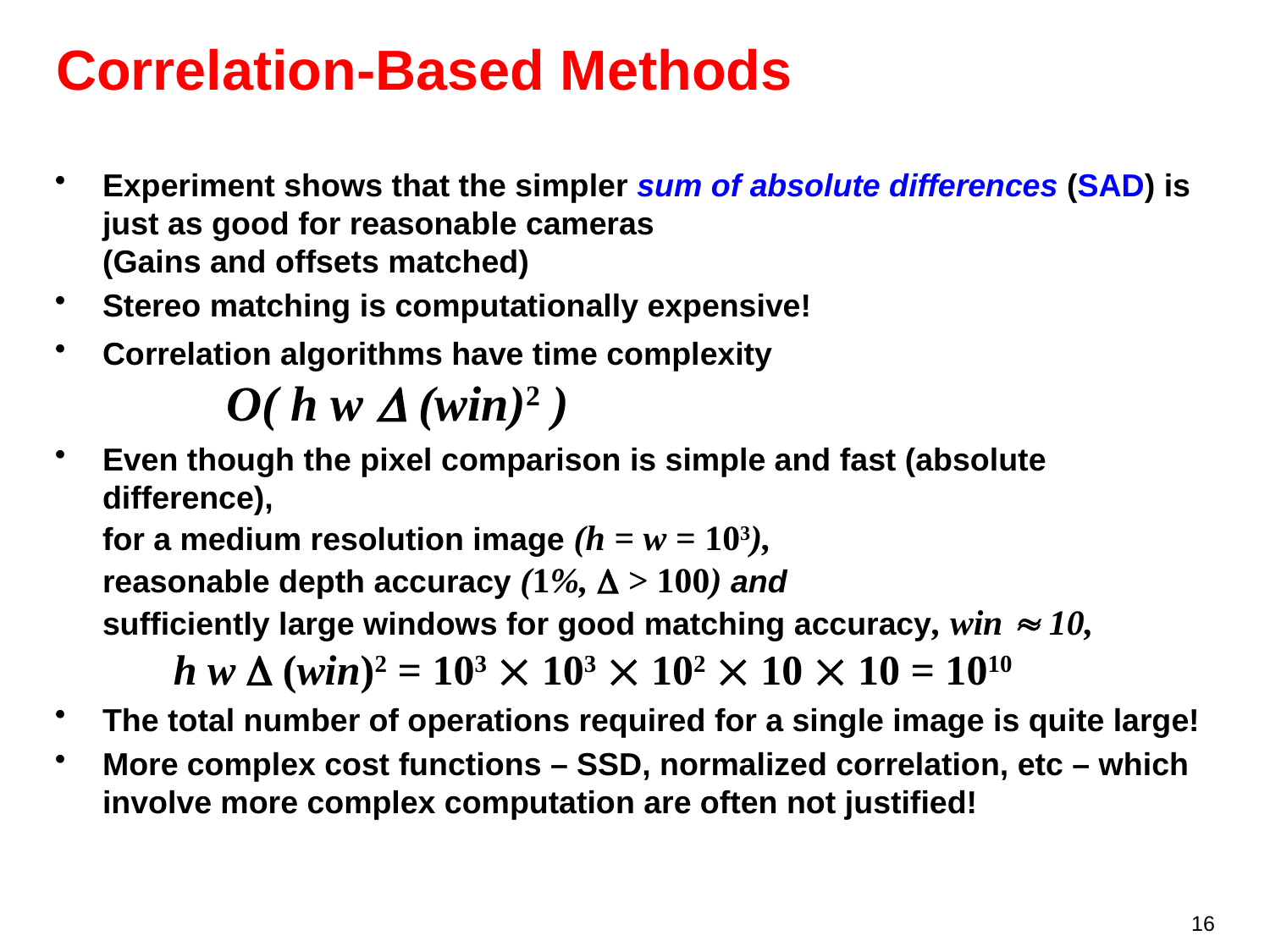

# Correlation-Based Methods

Experiment shows that the simpler sum of absolute differences (SAD) is just as good for reasonable cameras
(Gains and offsets matched)
Stereo matching is computationally expensive!
Correlation algorithms have time complexity
              O( h w Δ (win)2 )
Even though the pixel comparison is simple and fast (absolute difference),
for a medium resolution image (h = w = 103),
reasonable depth accuracy (1%, Δ > 100) and
sufficiently large windows for good matching accuracy, win ≈ 10,
        h w Δ (win)2 = 103 × 103 × 102 × 10 × 10 = 1010
The total number of operations required for a single image is quite large!
More complex cost functions – SSD, normalized correlation, etc – which involve more complex computation are often not justified!
16